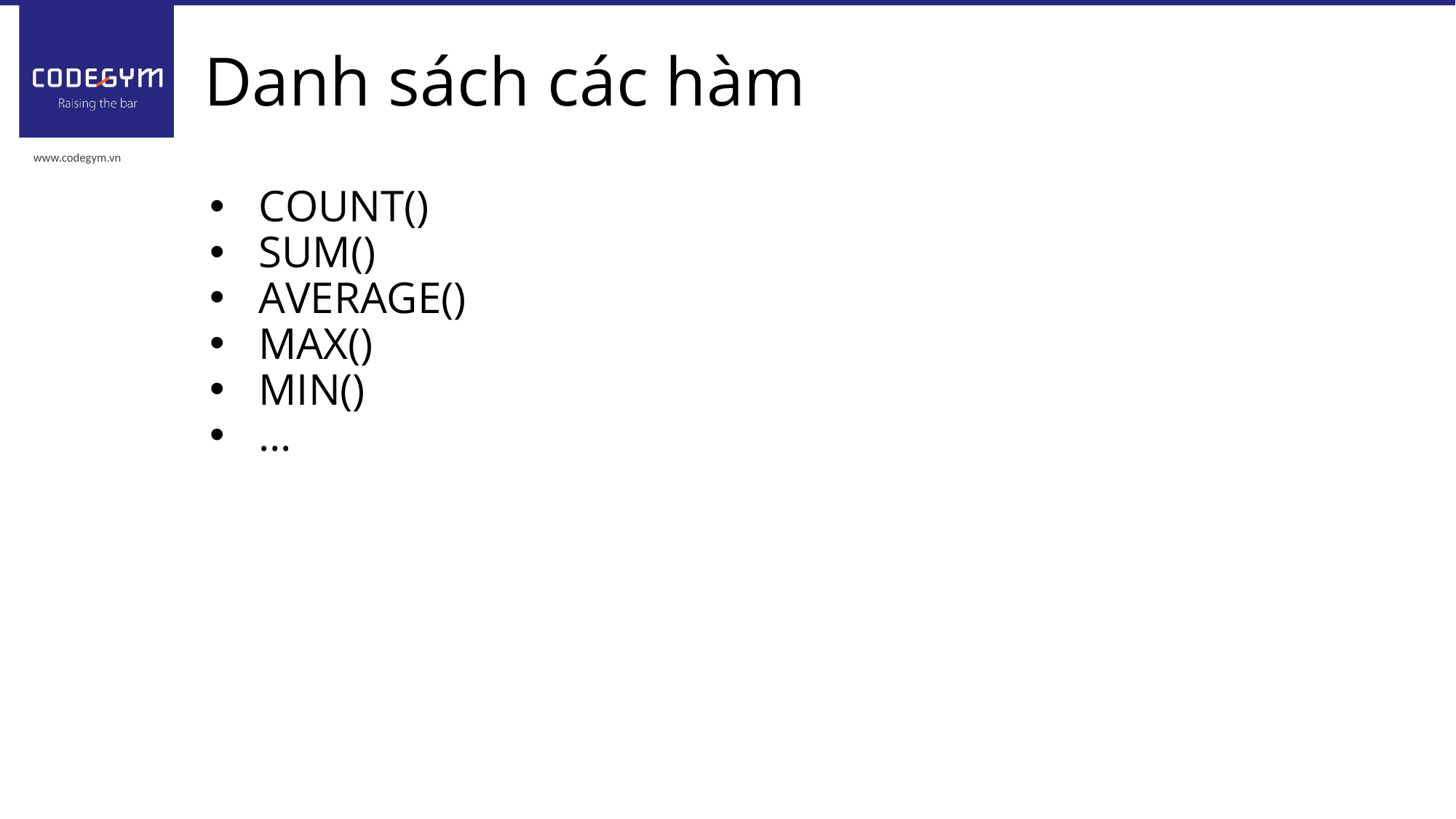

# Danh sách các hàm
COUNT()
SUM()
AVERAGE()
MAX()
MIN()
…